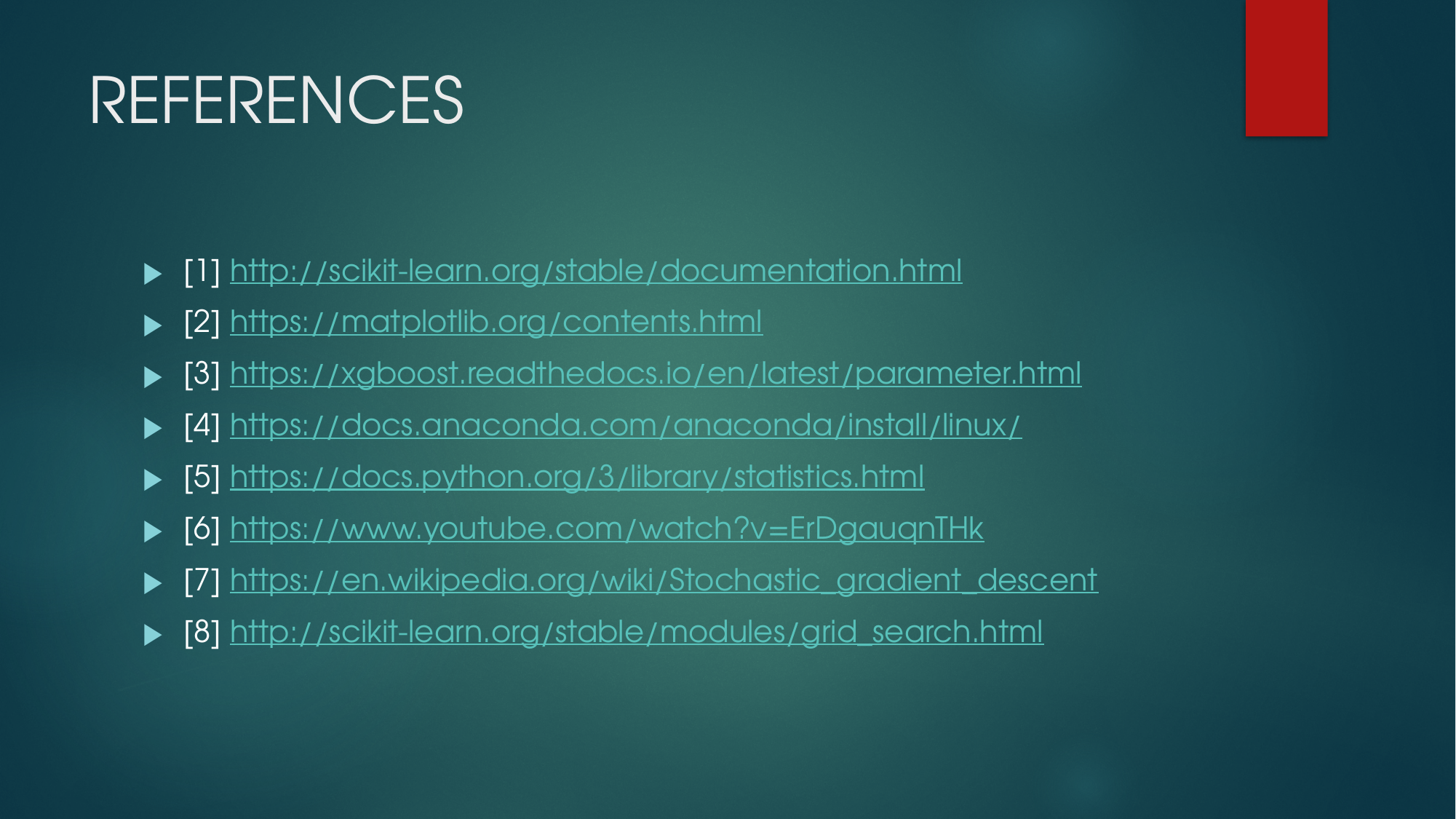

# REFERENCES
[1] http://scikit-learn.org/stable/documentation.html
[2] https://matplotlib.org/contents.html
[3] https://xgboost.readthedocs.io/en/latest/parameter.html
[4] https://docs.anaconda.com/anaconda/install/linux/
[5] https://docs.python.org/3/library/statistics.html
[6] https://www.youtube.com/watch?v=ErDgauqnTHk
[7] https://en.wikipedia.org/wiki/Stochastic_gradient_descent
[8] http://scikit-learn.org/stable/modules/grid_search.html